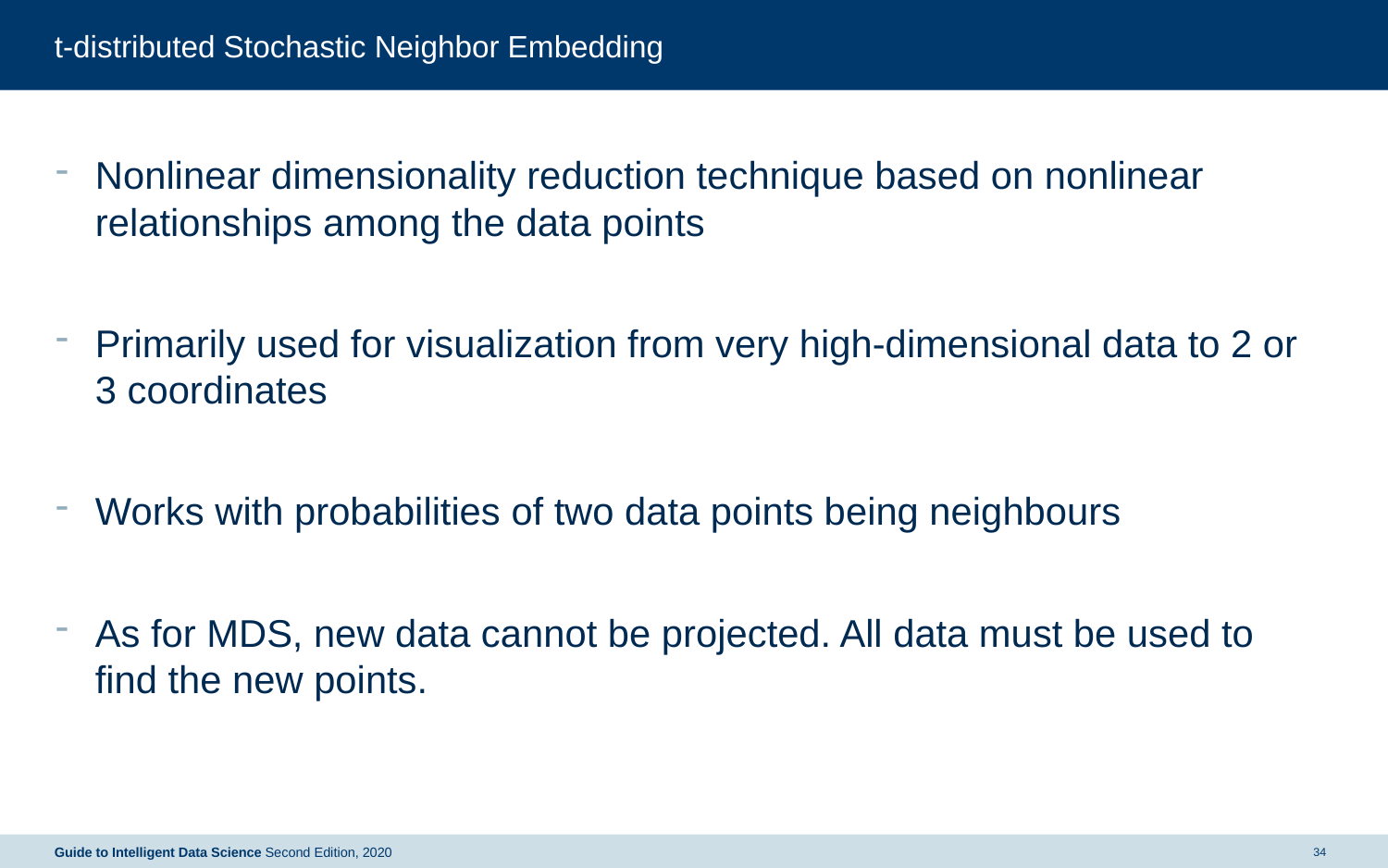

# t-distributed Stochastic Neighbor Embedding
Nonlinear dimensionality reduction technique based on nonlinear relationships among the data points

Primarily used for visualization from very high-dimensional data to 2 or 3 coordinates

Works with probabilities of two data points being neighbours

As for MDS, new data cannot be projected. All data must be used to find the new points.

Guide to Intelligent Data Science Second Edition, 2020
34